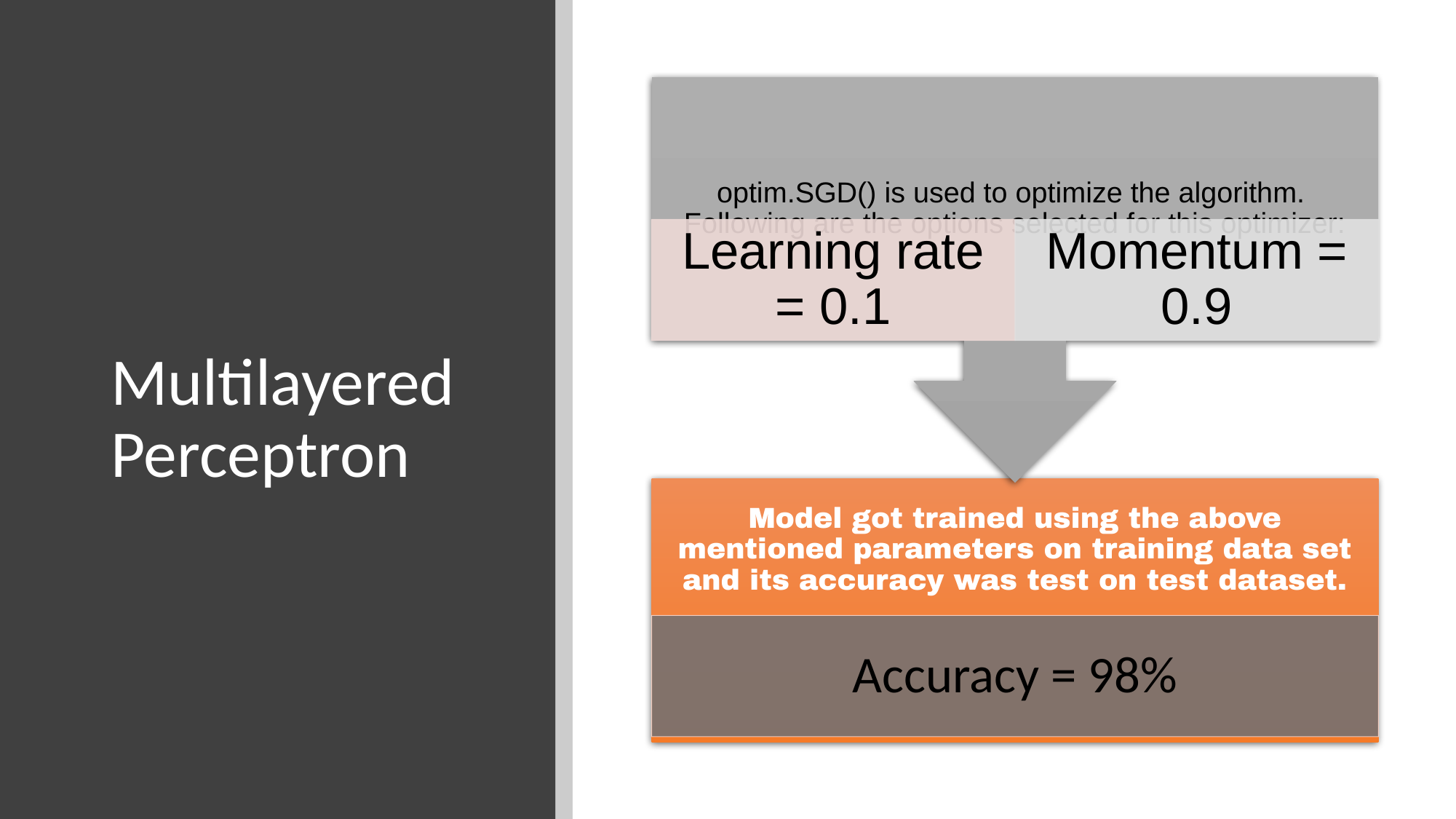

Model got trained using the above mentioned parameters on training data set and its accuracy was test on test dataset.
Accuracy = 98%
optim.SGD() is used to optimize the algorithm.  Following are the options selected for this optimizer:
Learning rate = 0.1
Momentum = 0.9
# Multilayered Perceptron